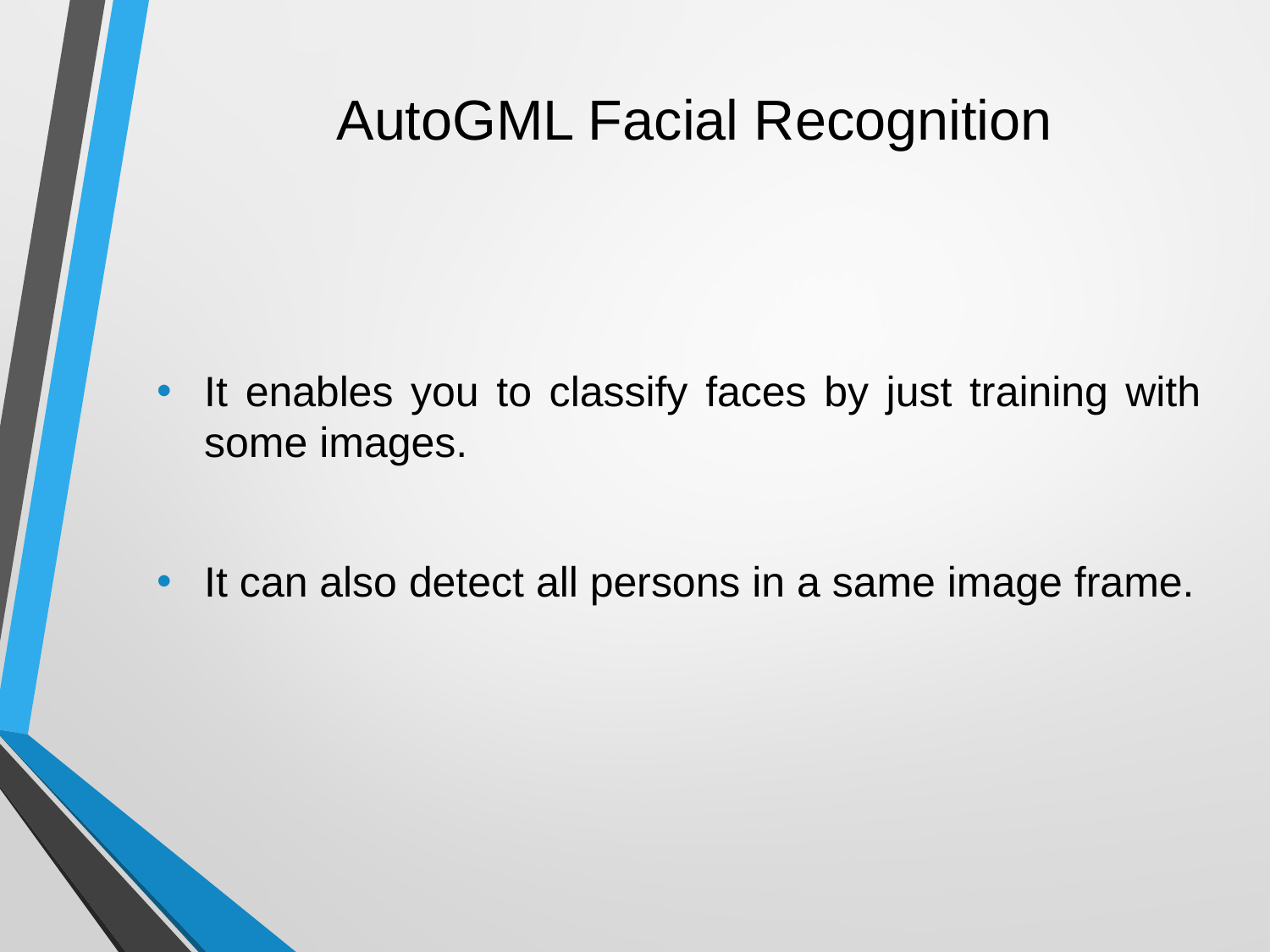

# AutoGML Facial Recognition
It enables you to classify faces by just training with some images.

It can also detect all persons in a same image frame.